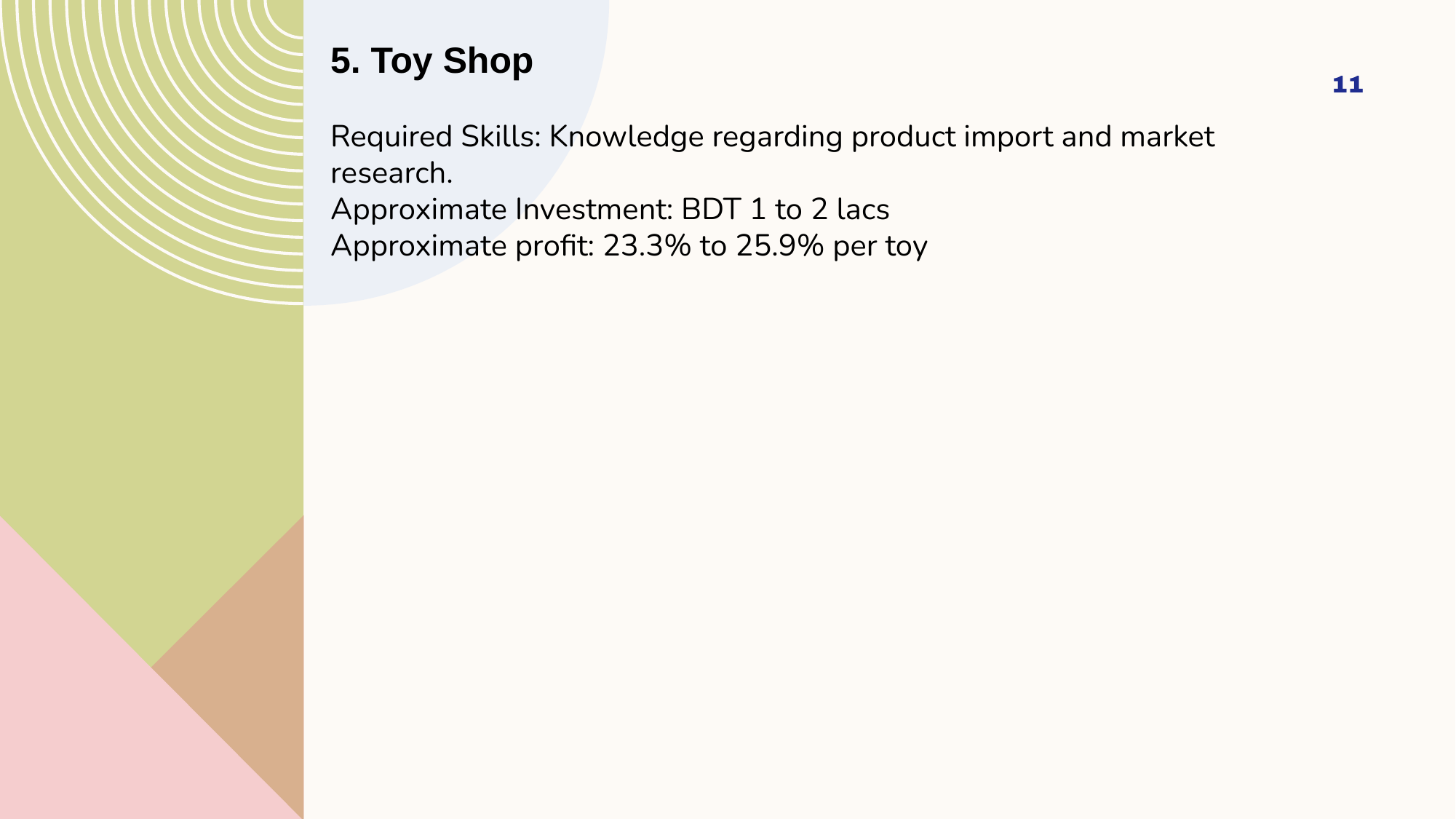

5. Toy Shop
11
Required Skills: Knowledge regarding product import and market research.
Approximate Investment: BDT 1 to 2 lacs
Approximate profit: 23.3% to 25.9% per toy